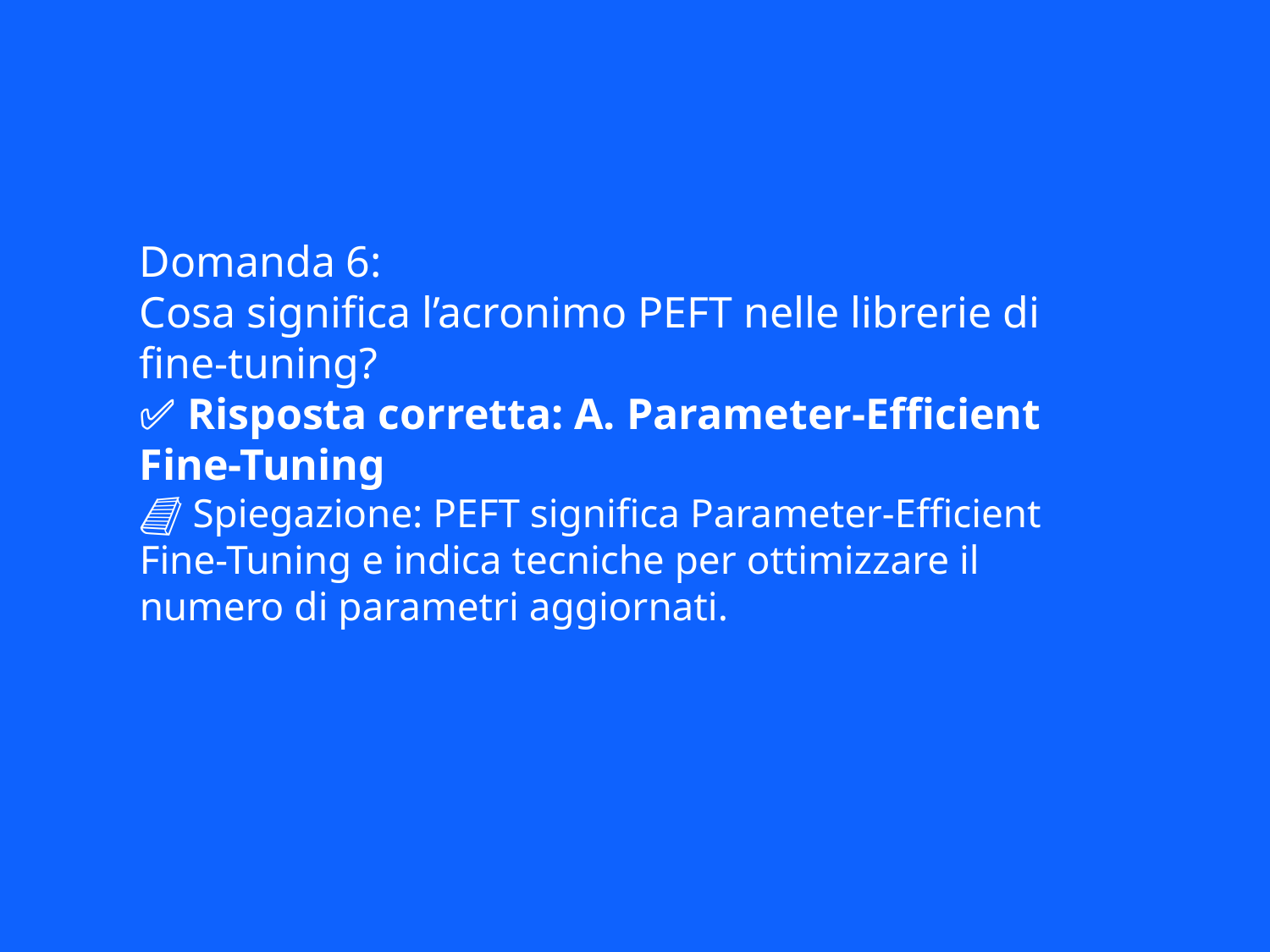

Domanda 6:
Cosa significa l’acronimo PEFT nelle librerie di fine-tuning?
✅ Risposta corretta: A. Parameter-Efficient Fine-Tuning
📘 Spiegazione: PEFT significa Parameter-Efficient Fine-Tuning e indica tecniche per ottimizzare il numero di parametri aggiornati.